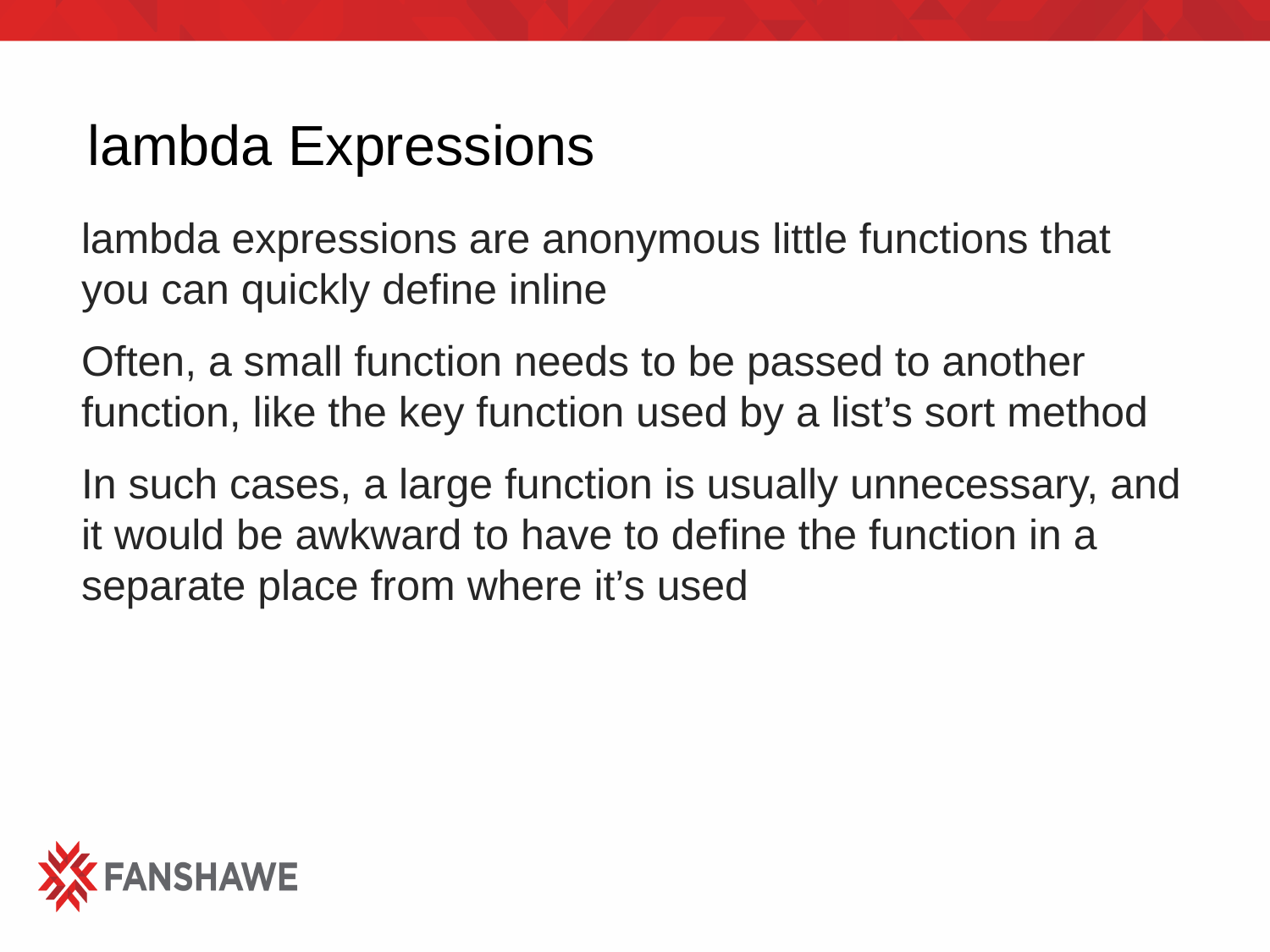

# lambda Expressions
lambda expressions are anonymous little functions that you can quickly define inline
Often, a small function needs to be passed to another function, like the key function used by a list’s sort method
In such cases, a large function is usually unnecessary, and it would be awkward to have to define the function in a separate place from where it’s used